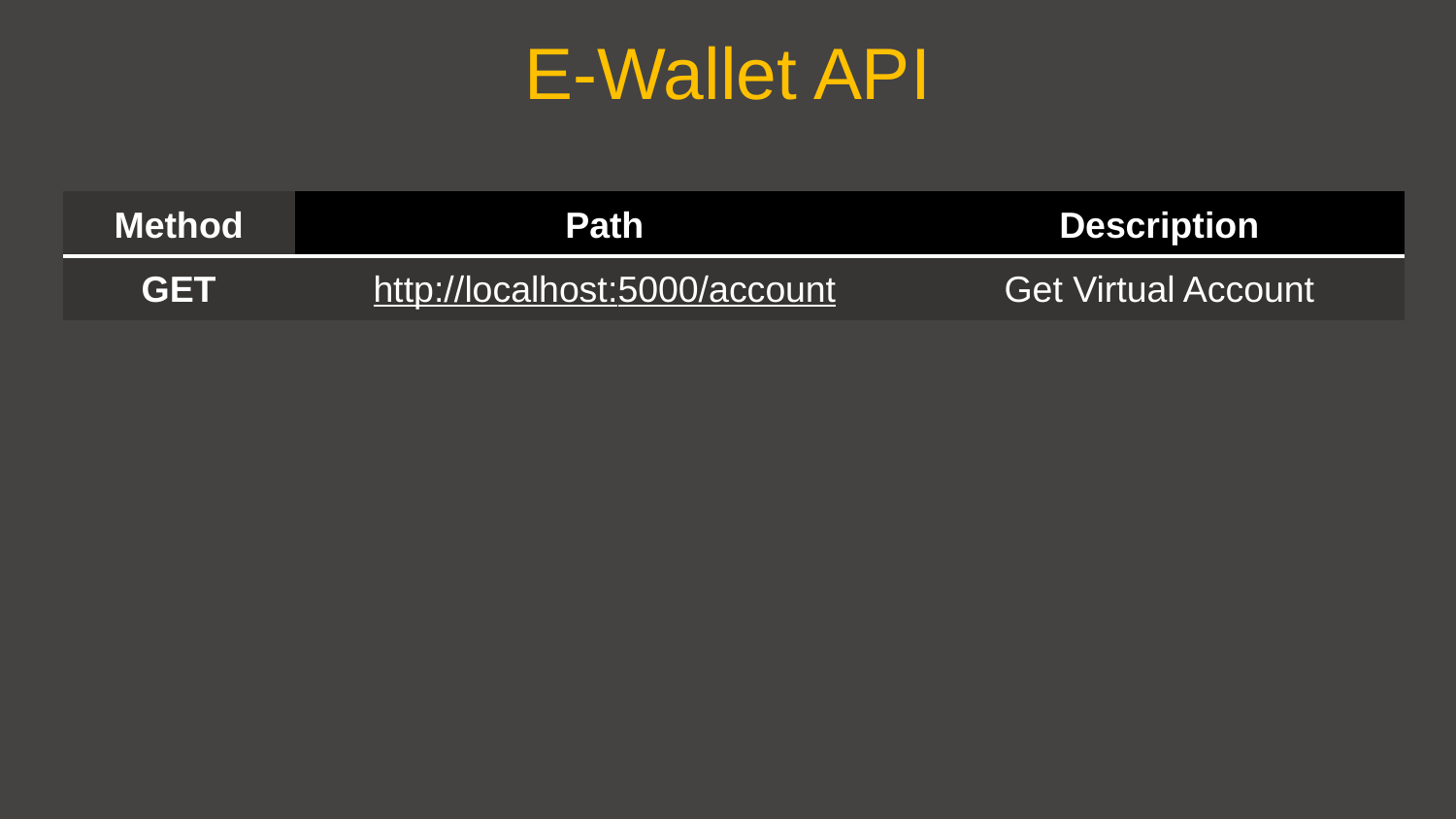

E-Wallet API
| Method | Path | Description |
| --- | --- | --- |
| GET | http://localhost:5000/account | Get Virtual Account |